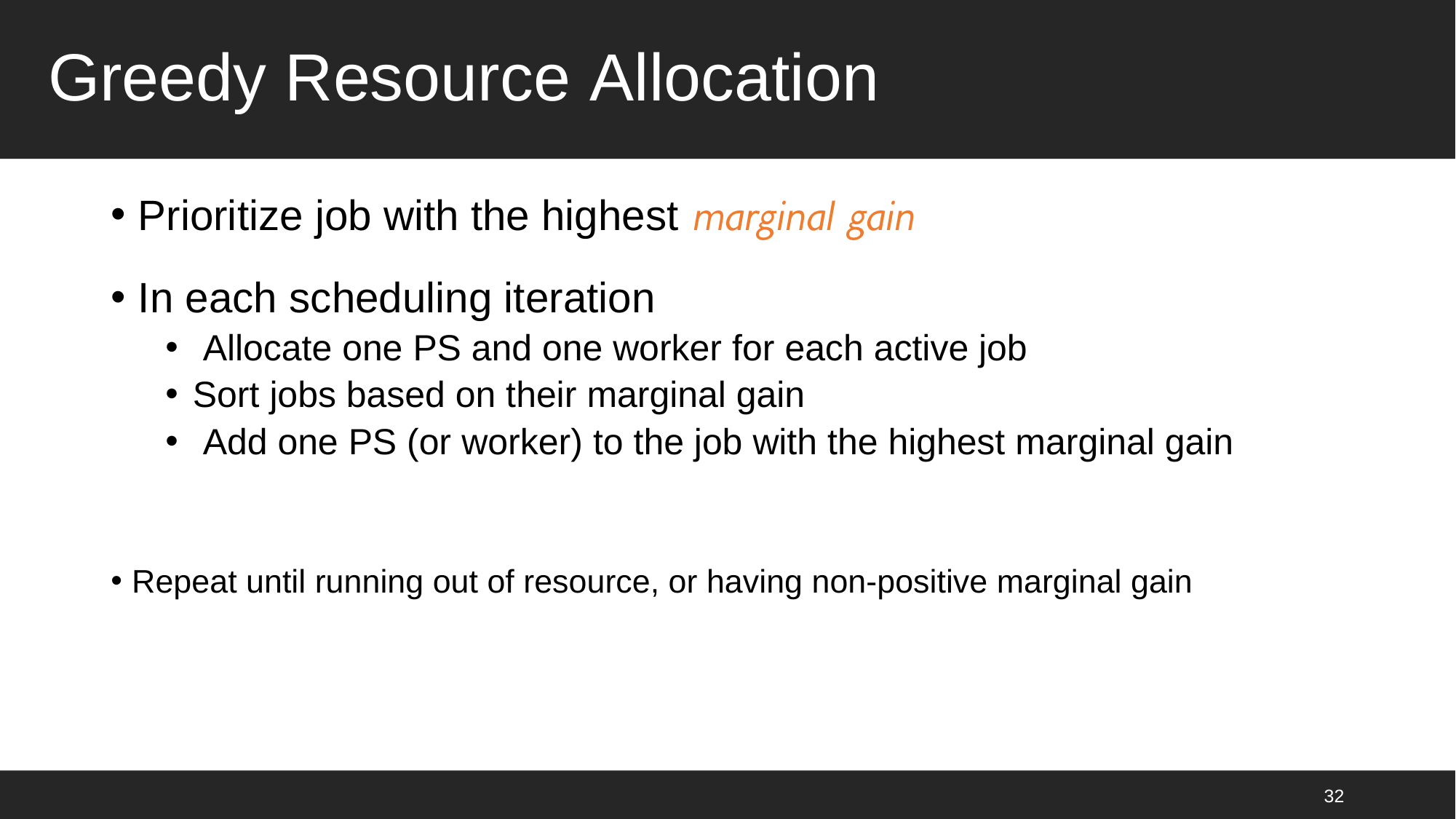

# Greedy Resource Allocation
Prioritize job with the highest marginal gain
In each scheduling iteration
 Allocate one PS and one worker for each active job
Sort jobs based on their marginal gain
 Add one PS (or worker) to the job with the highest marginal gain
Repeat until running out of resource, or having non-positive marginal gain

32